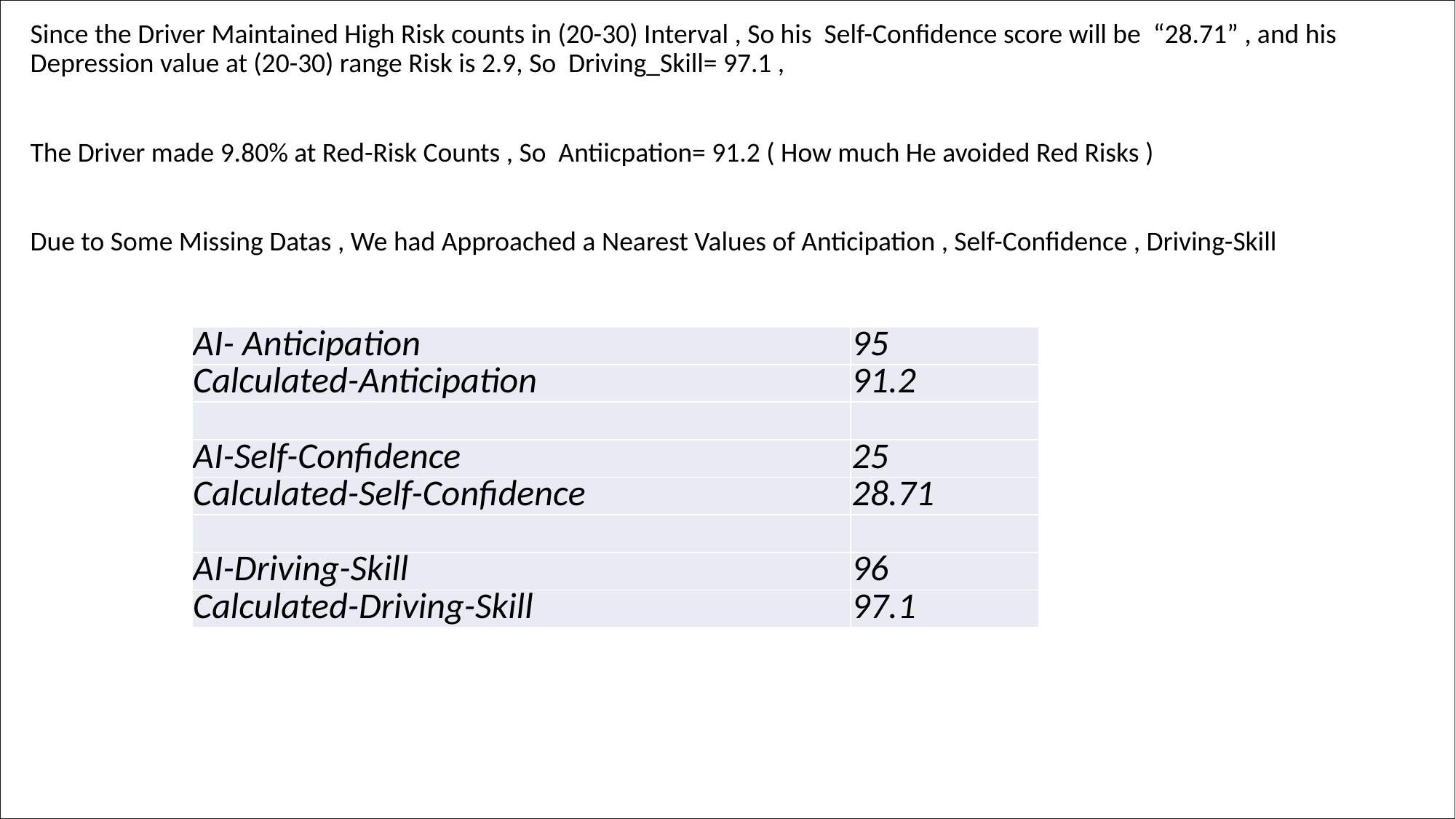

Since the Driver Maintained High Risk counts in (20-30) Interval , So his  Self-Confidence score will be  “28.71” , and his Depression value at (20-30) range Risk is 2.9, So  Driving_Skill= 97.1 ,

The Driver made 9.80% at Red-Risk Counts , So  Antiicpation= 91.2 ( How much He avoided Red Risks )

Due to Some Missing Datas , We had Approached a Nearest Values of Anticipation , Self-Confidence , Driving-Skill

| AI- Anticipation | 95 |
| --- | --- |
| Calculated-Anticipation | 91.2 |
|  |  |
| AI-Self-Confidence | 25 |
| Calculated-Self-Confidence | 28.71 |
|  |  |
| AI-Driving-Skill | 96 |
| Calculated-Driving-Skill | 97.1 |